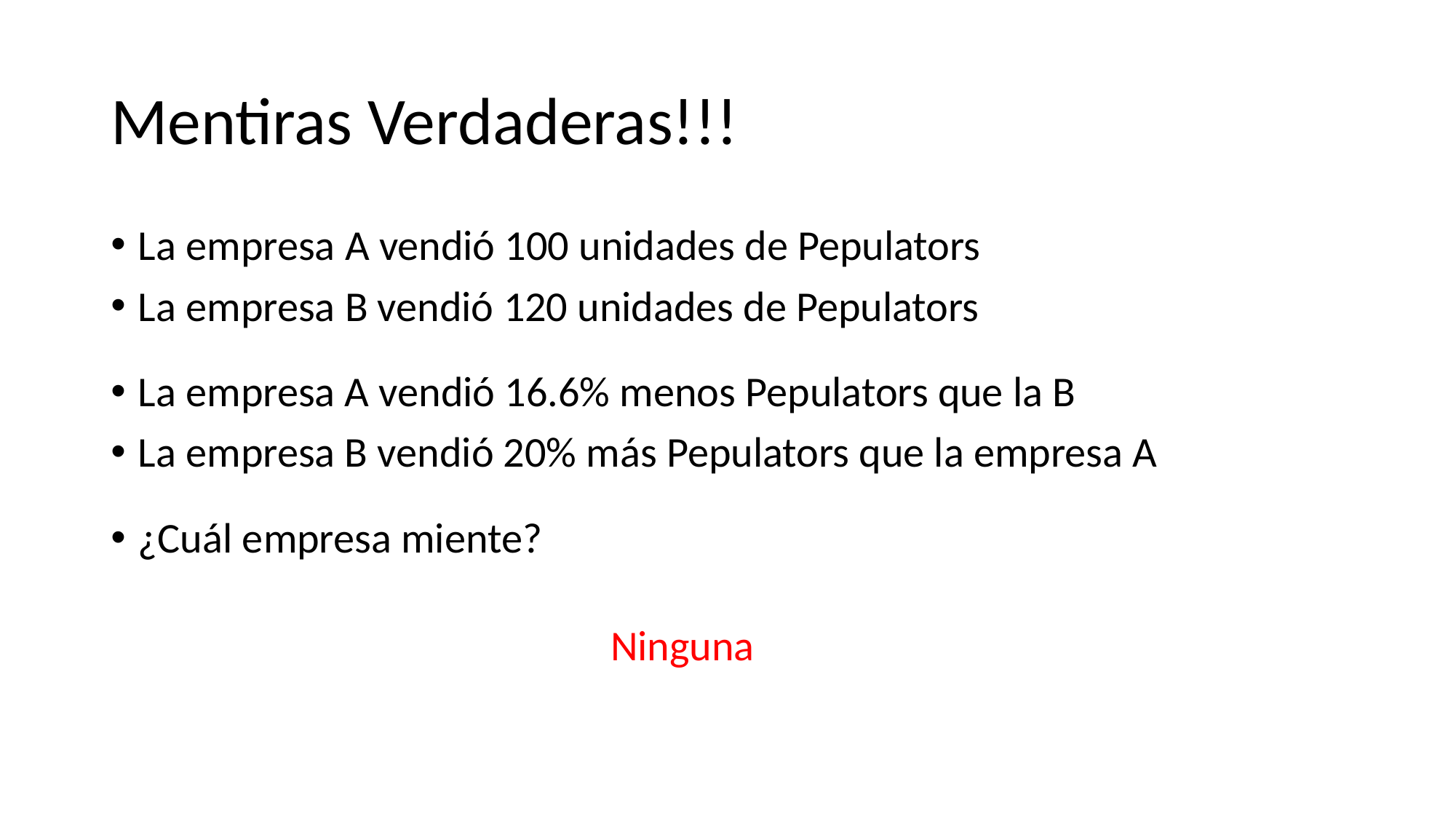

# Mentiras Verdaderas!!!
La empresa A vendió 100 unidades de Pepulators
La empresa B vendió 120 unidades de Pepulators

La empresa A vendió 16.6% menos Pepulators que la B
La empresa B vendió 20% más Pepulators que la empresa A

¿Cuál empresa miente?

Ninguna